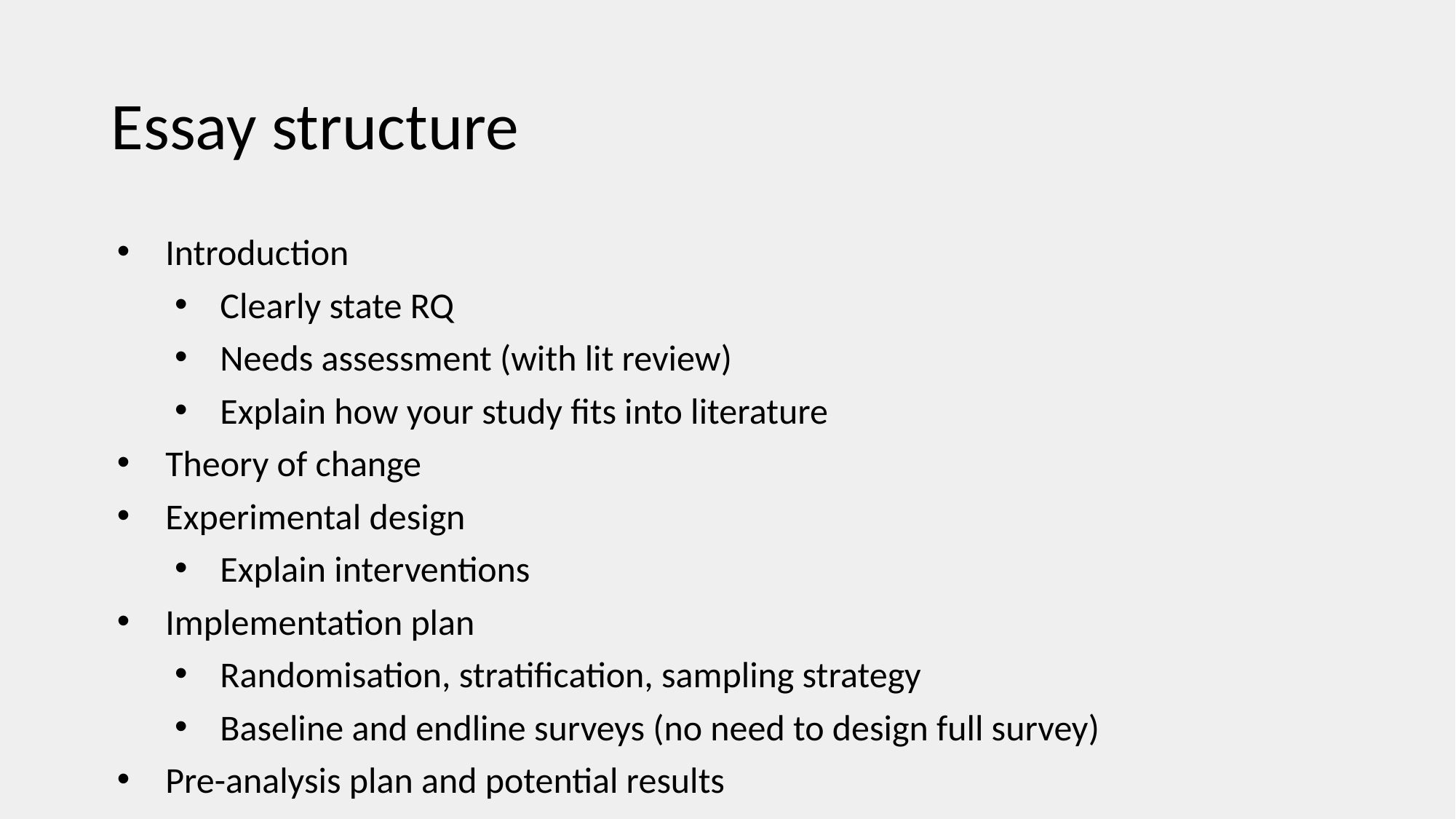

# Essay structure
Introduction
Clearly state RQ
Needs assessment (with lit review)
Explain how your study fits into literature
Theory of change
Experimental design
Explain interventions
Implementation plan
Randomisation, stratification, sampling strategy
Baseline and endline surveys (no need to design full survey)
Pre-analysis plan and potential results